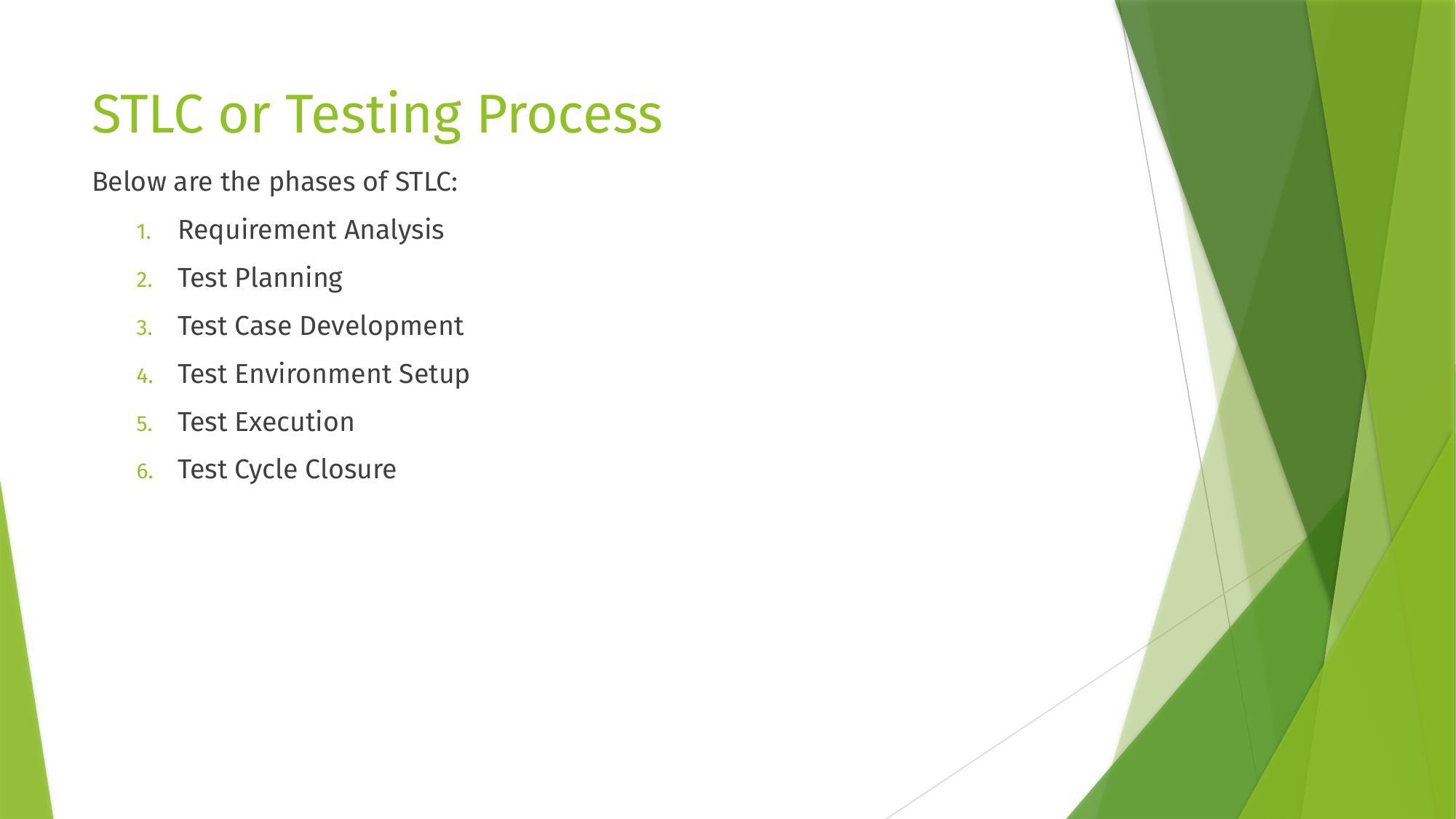

# STLC or Testing Process
Below are the phases of STLC:
Requirement Analysis
Test Planning
Test Case Development
Test Environment Setup
Test Execution
Test Cycle Closure